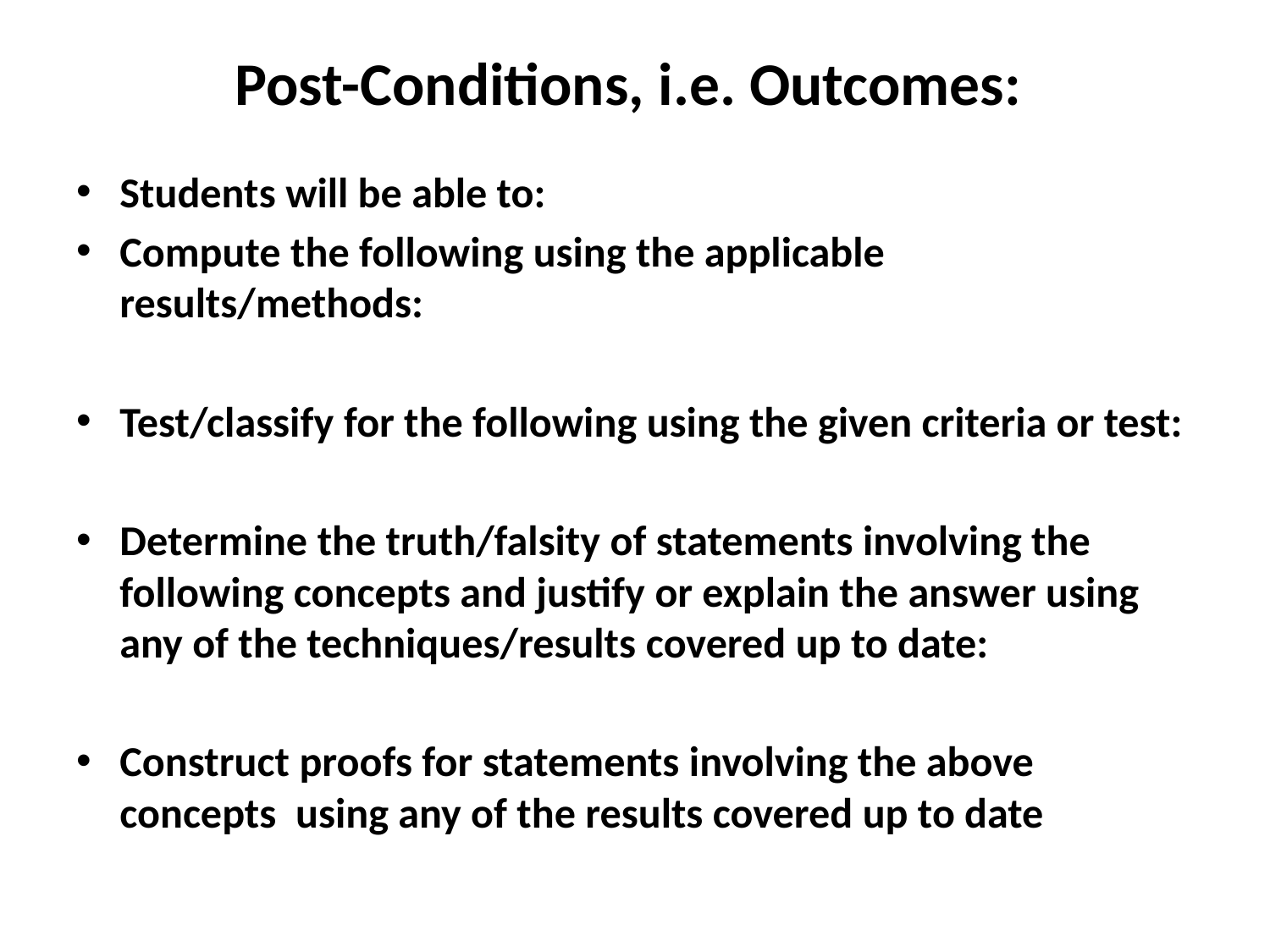

# Post-Conditions, i.e. Outcomes:
Students will be able to:
Compute the following using the applicable results/methods:

Test/classify for the following using the given criteria or test:

Determine the truth/falsity of statements involving the following concepts and justify or explain the answer using any of the techniques/results covered up to date:

Construct proofs for statements involving the above concepts  using any of the results covered up to date